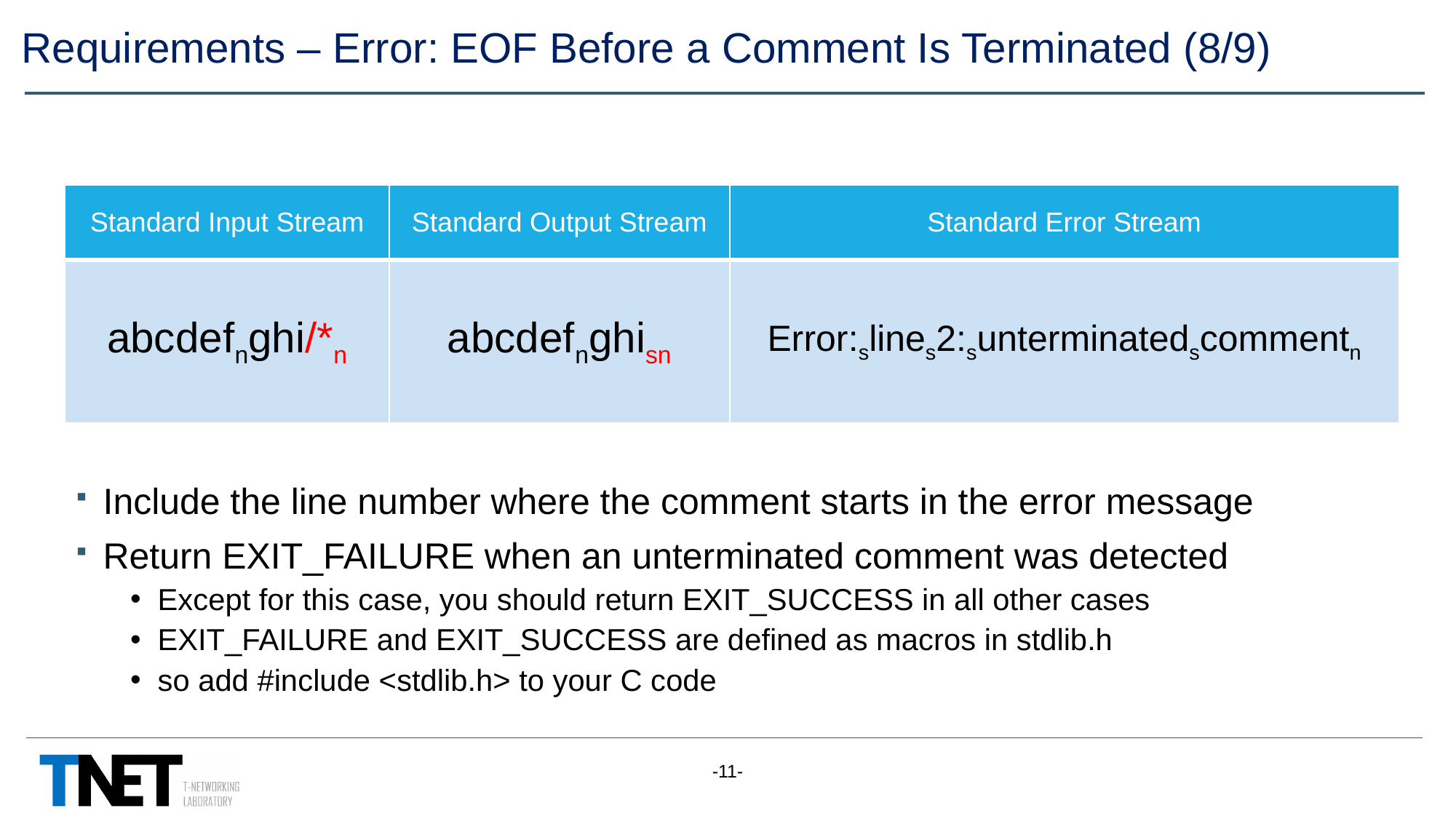

# Requirements – Error: EOF Before a Comment Is Terminated (8/9)
| Standard Input Stream | Standard Output Stream | Standard Error Stream |
| --- | --- | --- |
| abcdefnghi/\*n | abcdefnghisn | Error:slines2:sunterminatedscommentn |
Include the line number where the comment starts in the error message
Return EXIT_FAILURE when an unterminated comment was detected
Except for this case, you should return EXIT_SUCCESS in all other cases
EXIT_FAILURE and EXIT_SUCCESS are defined as macros in stdlib.h
so add #include <stdlib.h> to your C code
-11-